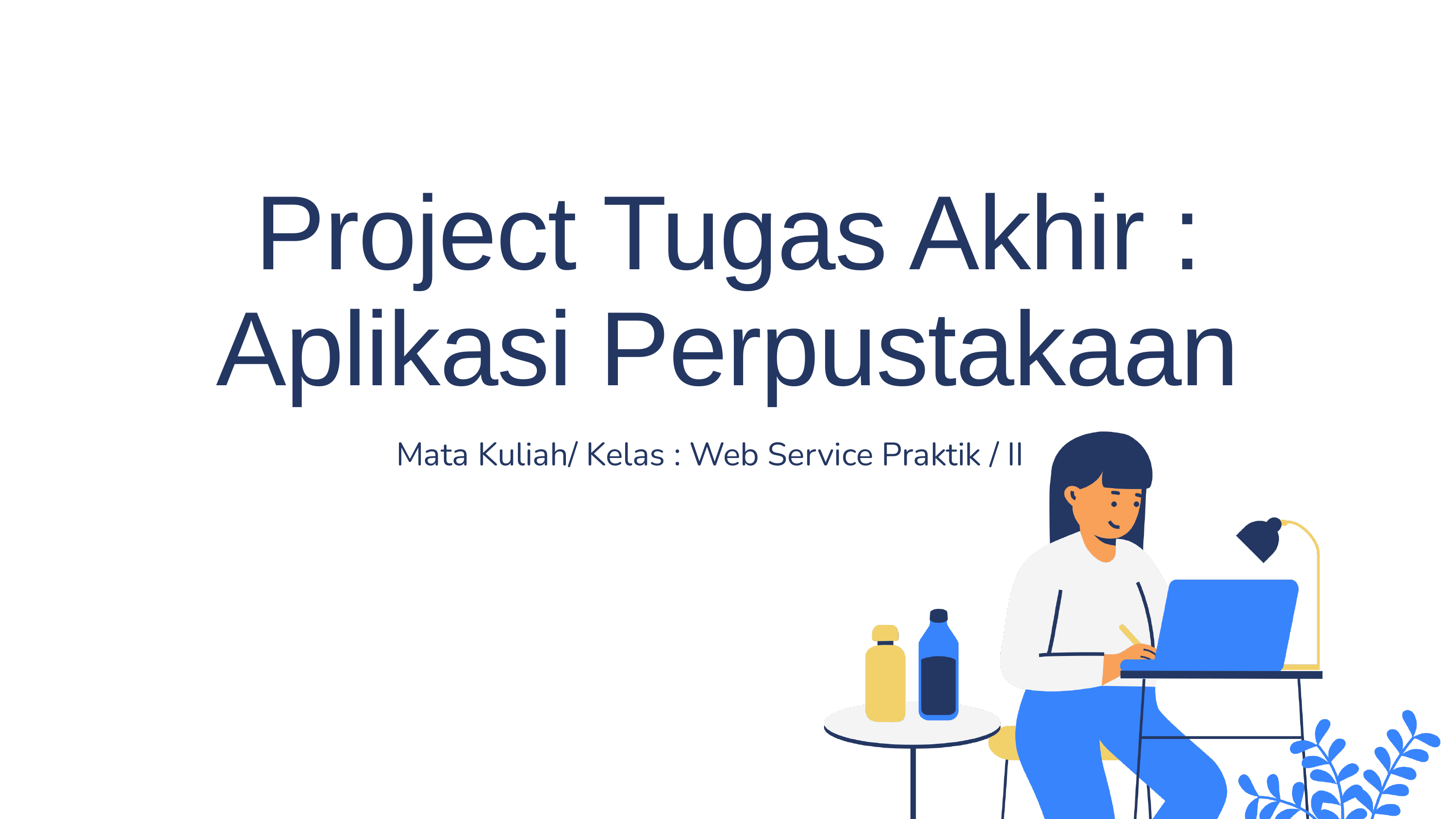

Project Tugas Akhir : Aplikasi Perpustakaan
Mata Kuliah/ Kelas : Web Service Praktik / II